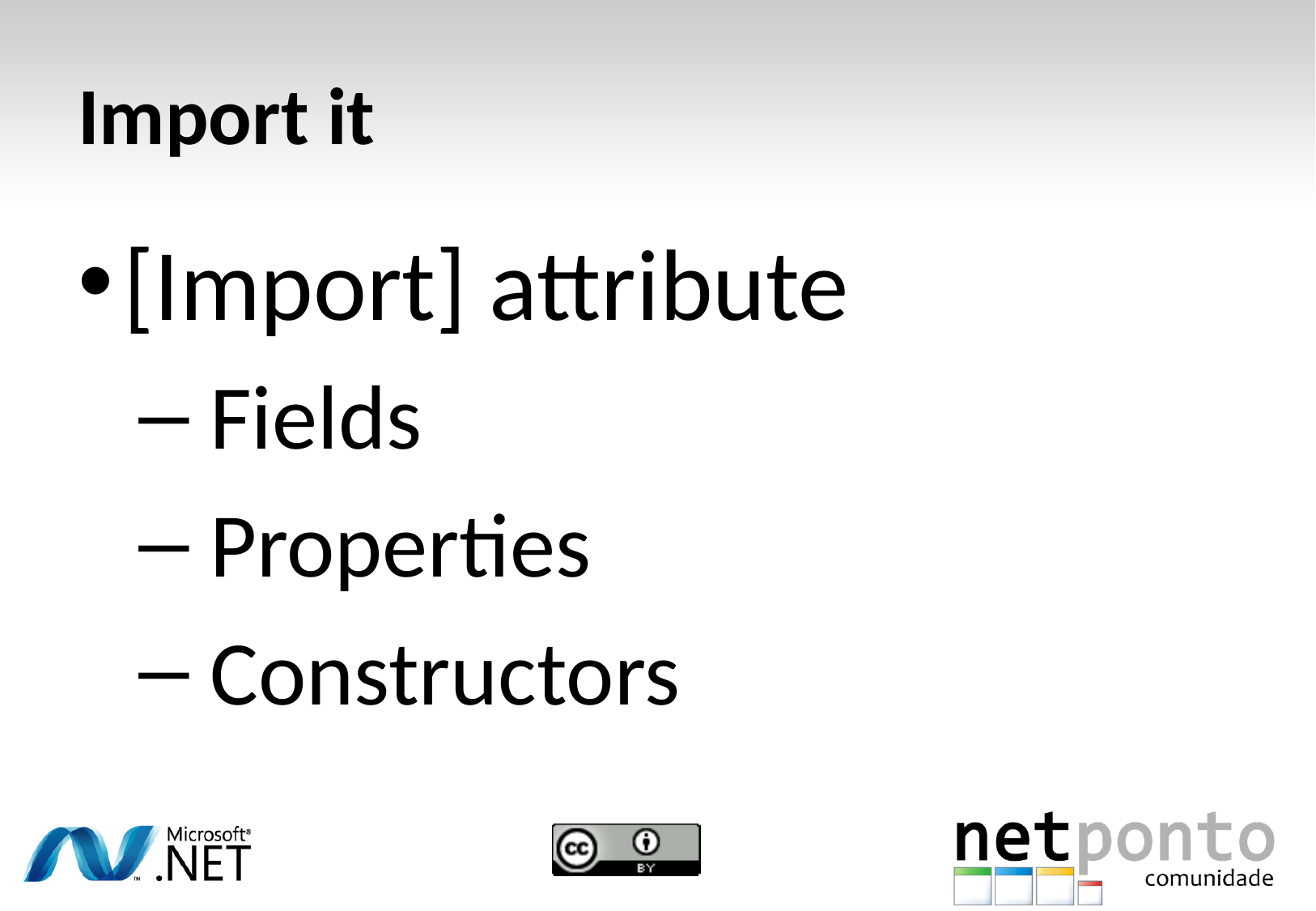

# Import it
[Import] attribute
 Fields
 Properties
 Constructors